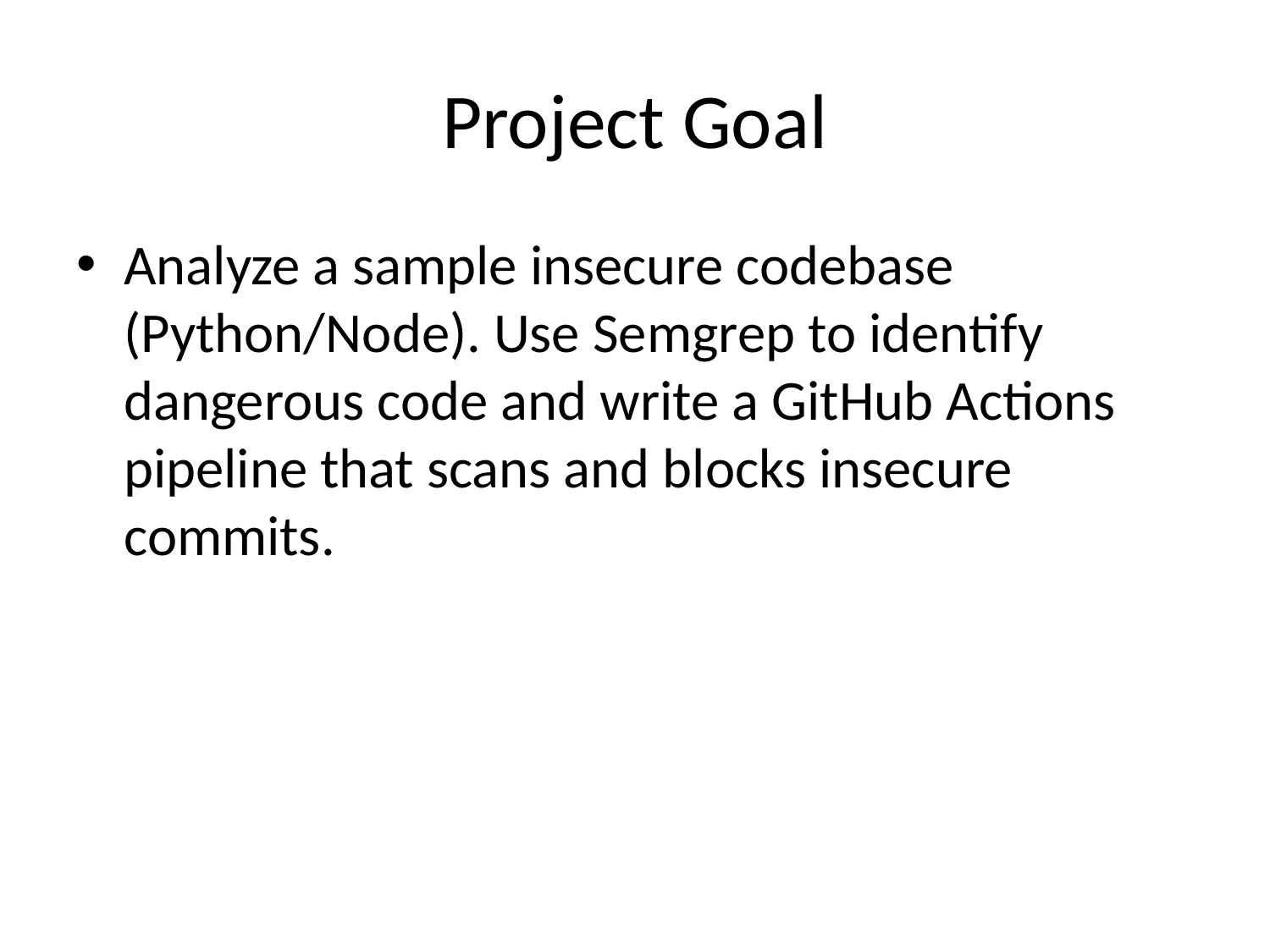

# Project Goal
Analyze a sample insecure codebase (Python/Node). Use Semgrep to identify dangerous code and write a GitHub Actions pipeline that scans and blocks insecure commits.